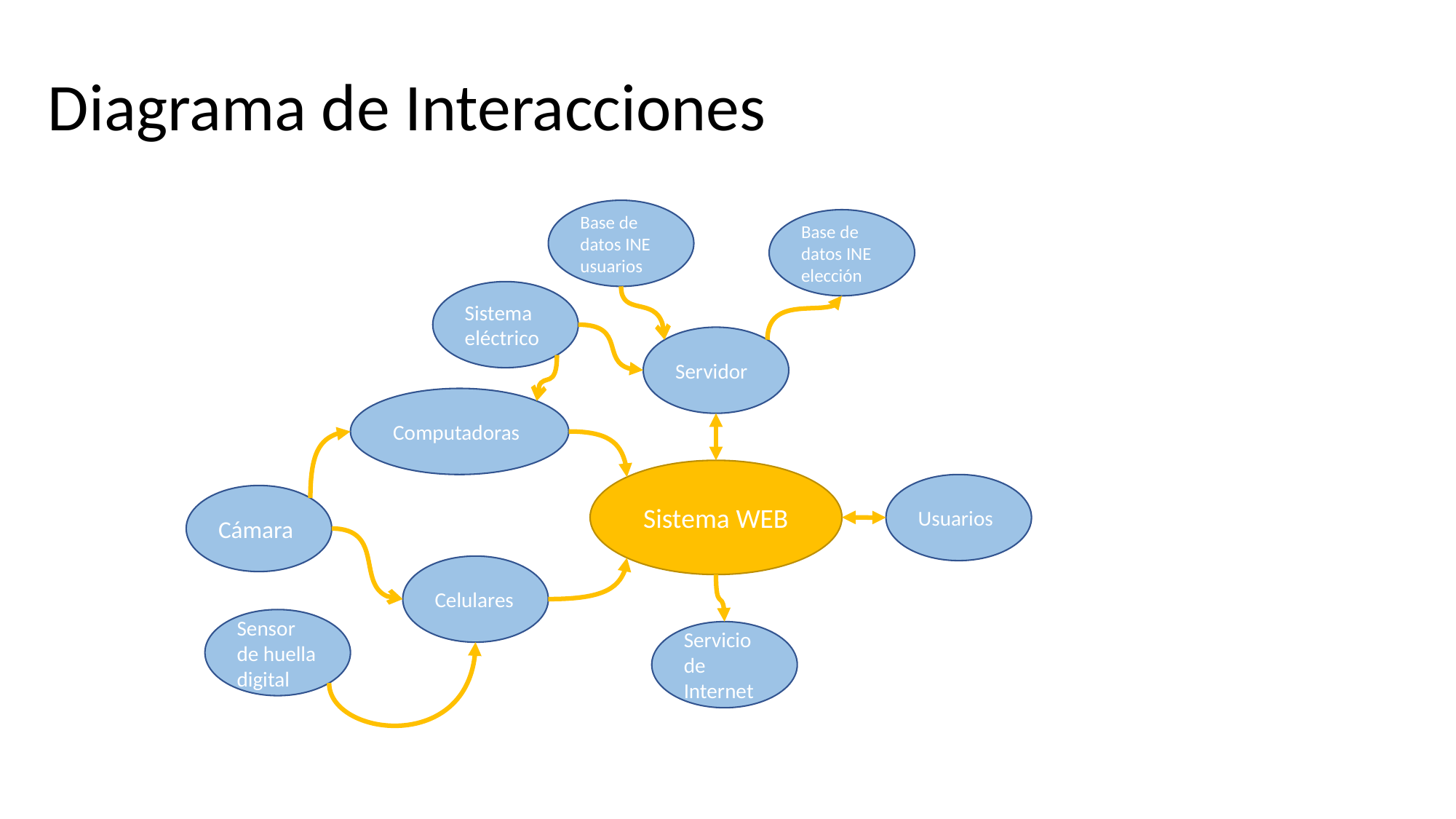

# Diagrama de Interacciones
Base de datos INE usuarios
Base de datos INE elección
Sistema eléctrico
Servidor
Computadoras
Sistema WEB
Usuarios
Cámara
Celulares
Sensor de huella digital
Servicio de Internet